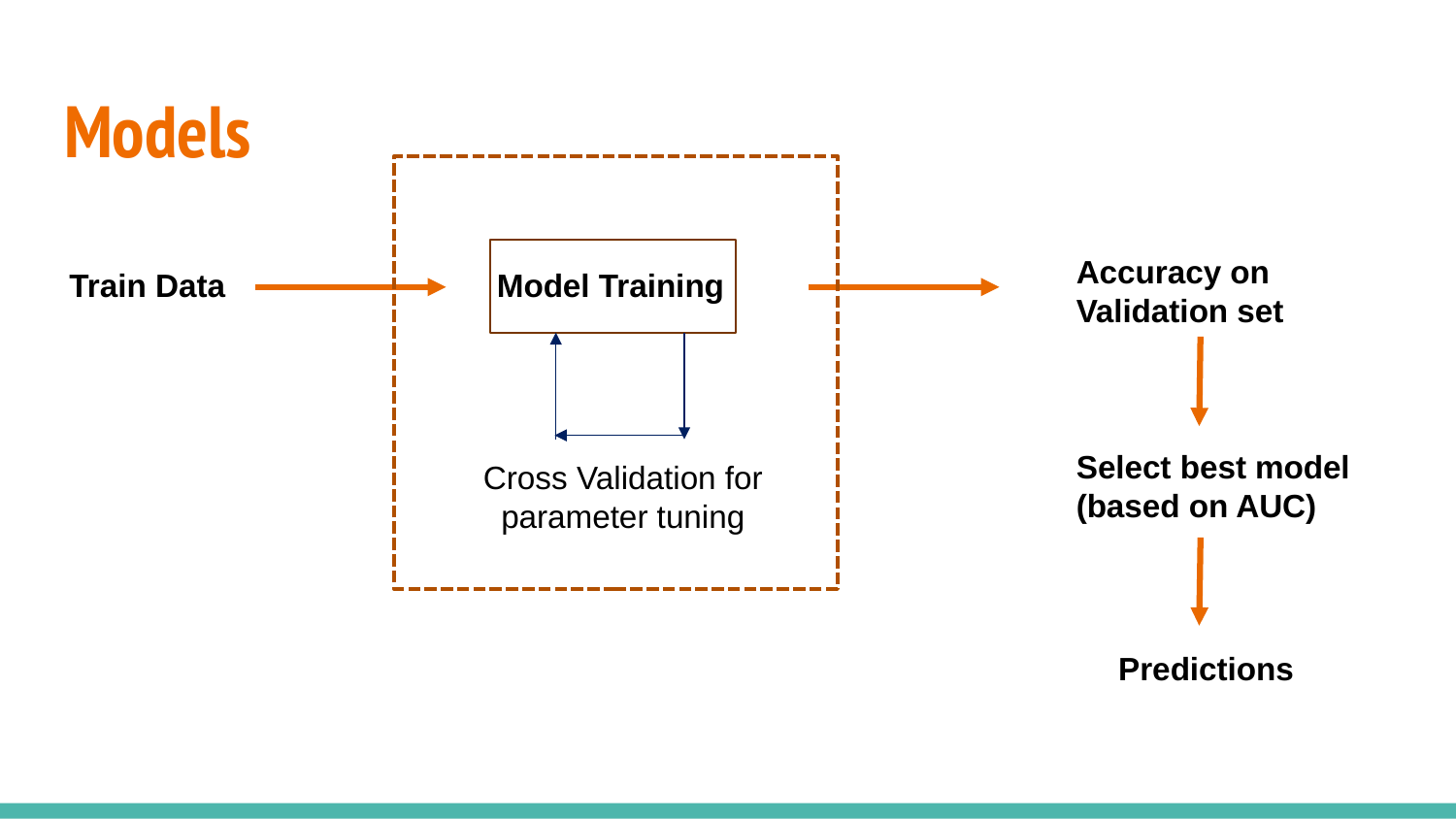

# Models

Accuracy on Validation set
Train Data
Model Training
Select best model (based on AUC)
Cross Validation for parameter tuning
Predictions